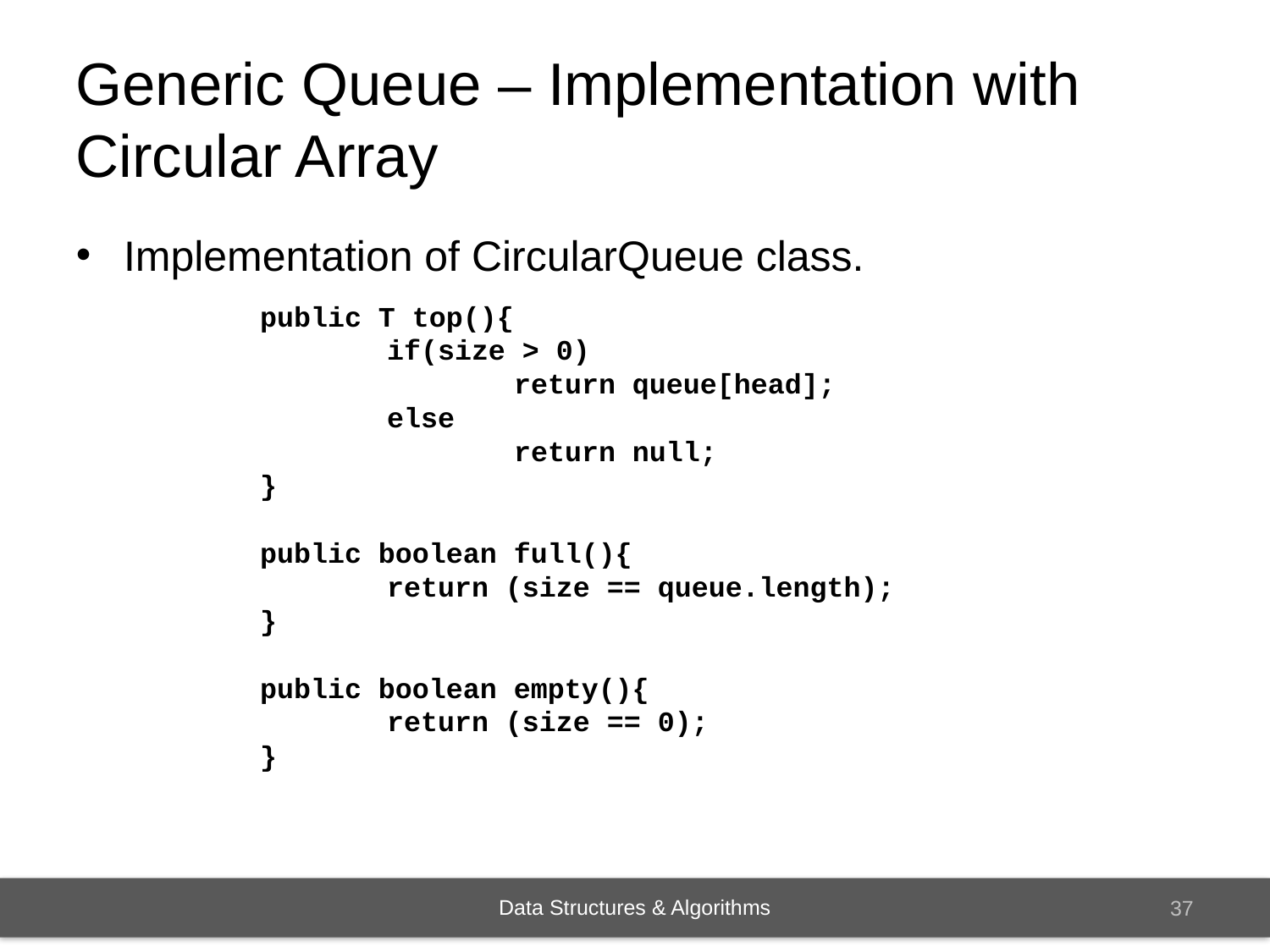

Generic Queue – Implementation with Circular Array
Implementation of CircularQueue class.
	public T top(){
		if(size > 0)
			return queue[head];
		else
			return null;
	}

	public boolean full(){
		return (size == queue.length);
	}

	public boolean empty(){
		return (size == 0);
	}
37